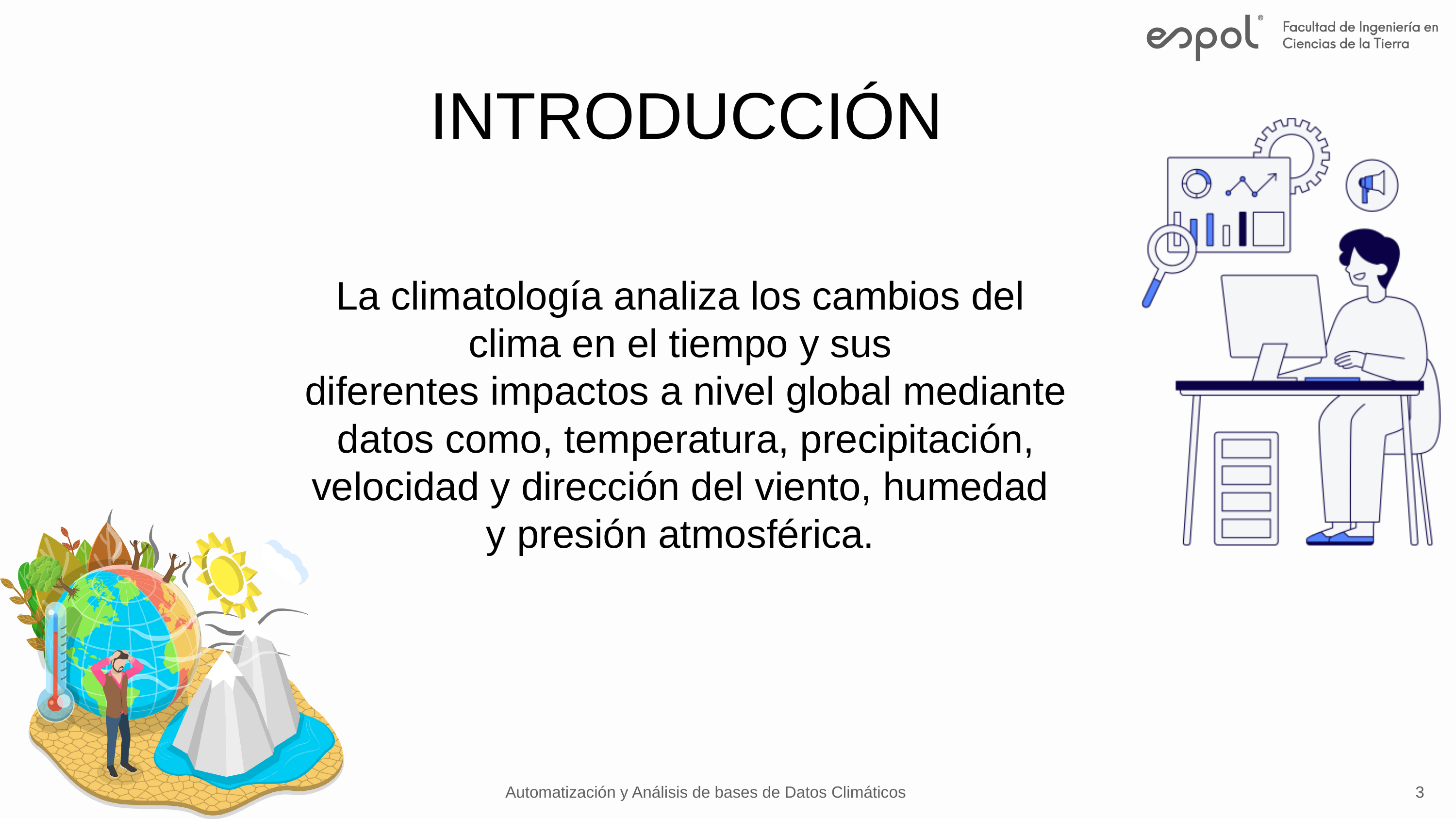

INTRODUCCIÓN

La climatología analiza los cambios del
clima en el tiempo y sus
diferentes impactos a nivel global mediante datos como, temperatura, precipitación, velocidad y dirección del viento, humedad
y presión atmosférica.

Automatización y Análisis de bases de Datos Climáticos
3